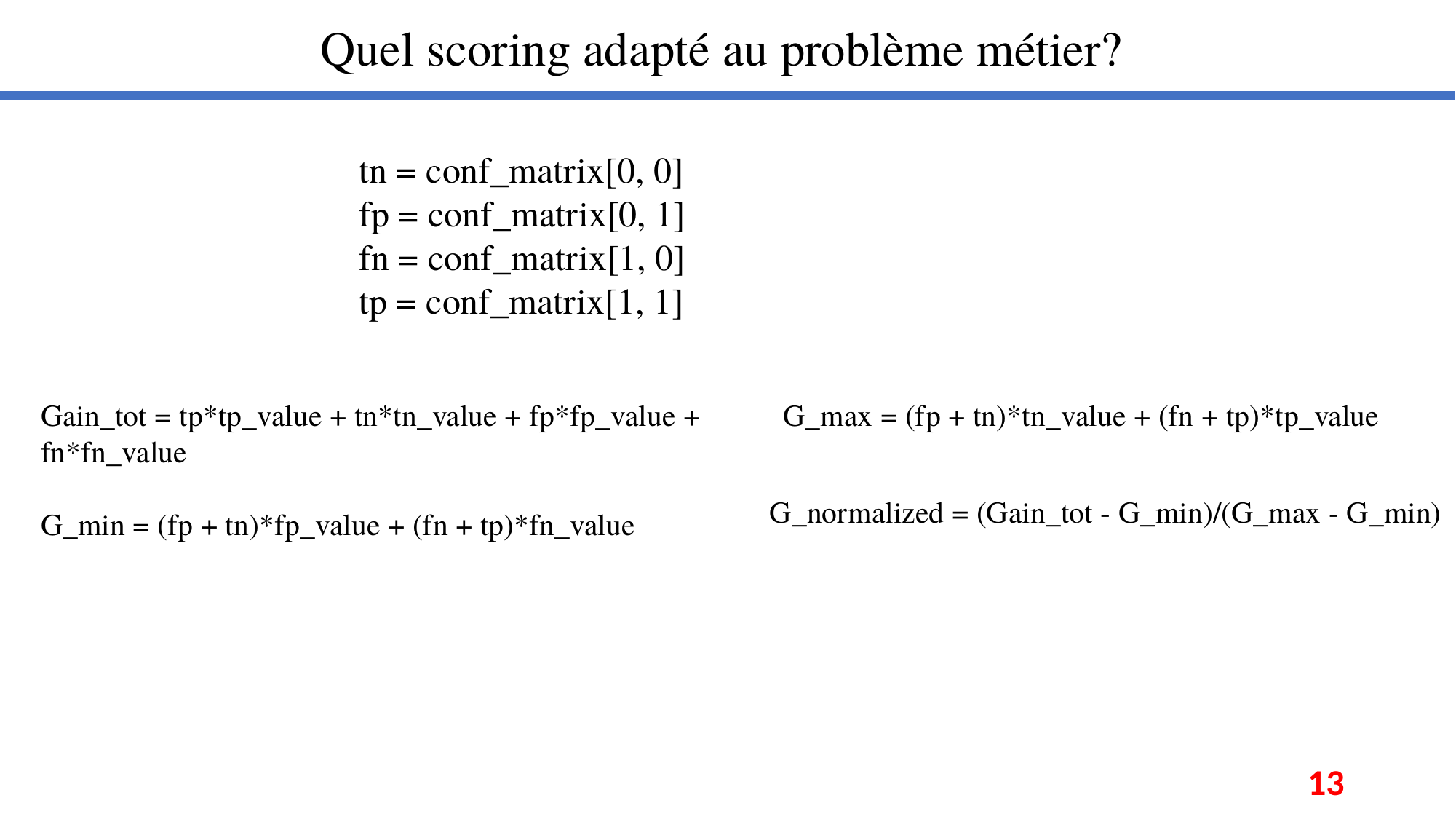

Quel scoring adapté au problème métier?
tn = conf_matrix[0, 0]
fp = conf_matrix[0, 1]
fn = conf_matrix[1, 0]
tp = conf_matrix[1, 1]

Gain_tot = tp*tp_value + tn*tn_value + fp*fp_value + fn*fn_value

G_min = (fp + tn)*fp_value + (fn + tp)*fn_value

 G_max = (fp + tn)*tn_value + (fn + tp)*tp_value
 G_normalized = (Gain_tot - G_min)/(G_max - G_min)
13